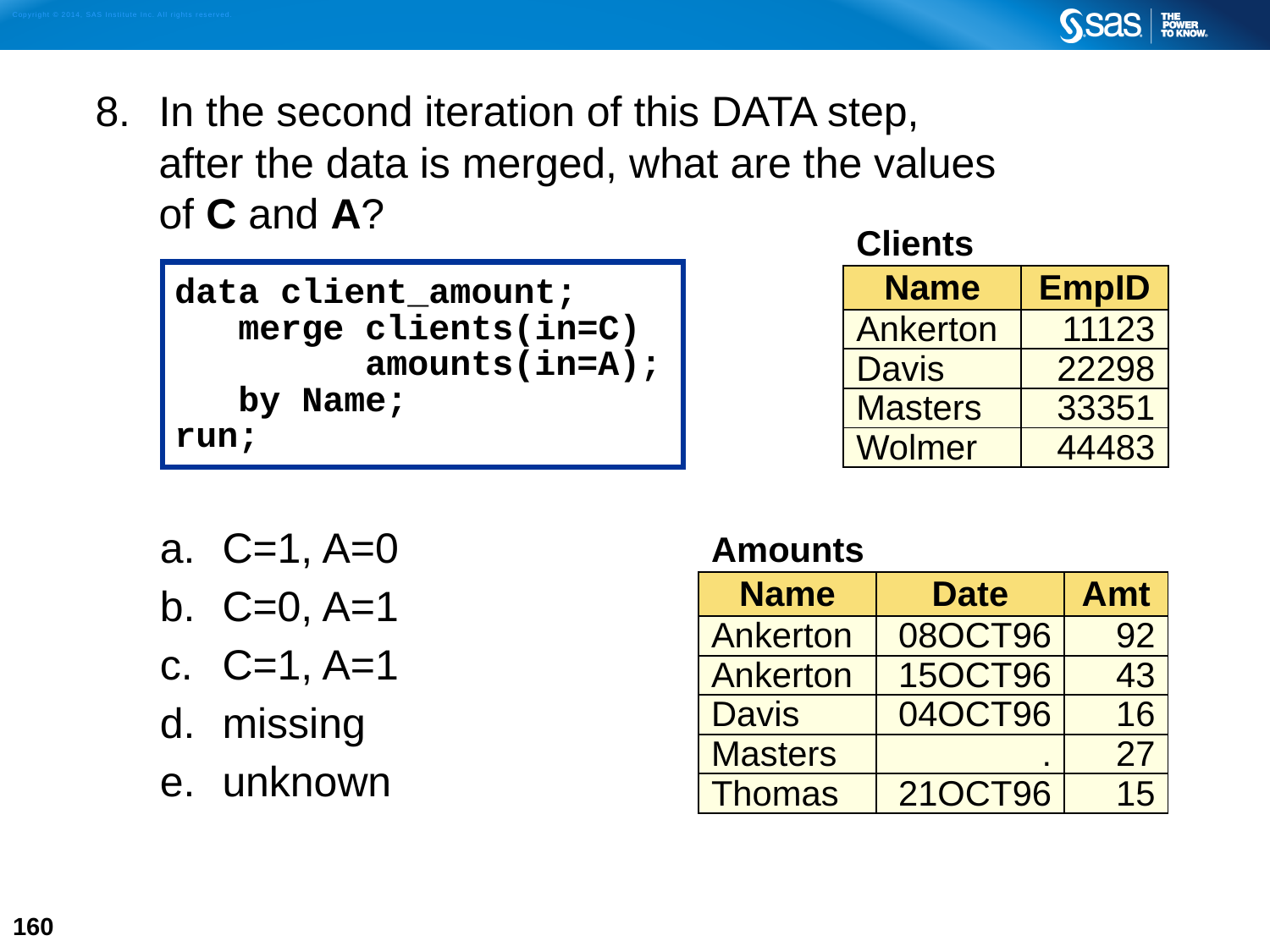

In the second iteration of this DATA step,
after the data is merged, what are the values
of C and A?

C=1, A=0
C=0, A=1
C=1, A=1
missing
unknown
| Clients |  |
| --- | --- |
| Name | EmpID |
| Ankerton | 11123 |
| Davis | 22298 |
| Masters | 33351 |
| Wolmer | 44483 |
data client_amount;
   merge clients(in=C)
         amounts(in=A);
   by Name;
run;
| Amounts |  |  |
| --- | --- | --- |
| Name | Date | Amt |
| Ankerton | 08OCT96 | 92 |
| Ankerton | 15OCT96 | 43 |
| Davis | 04OCT96 | 16 |
| Masters | . | 27 |
| Thomas | 21OCT96 | 15 |